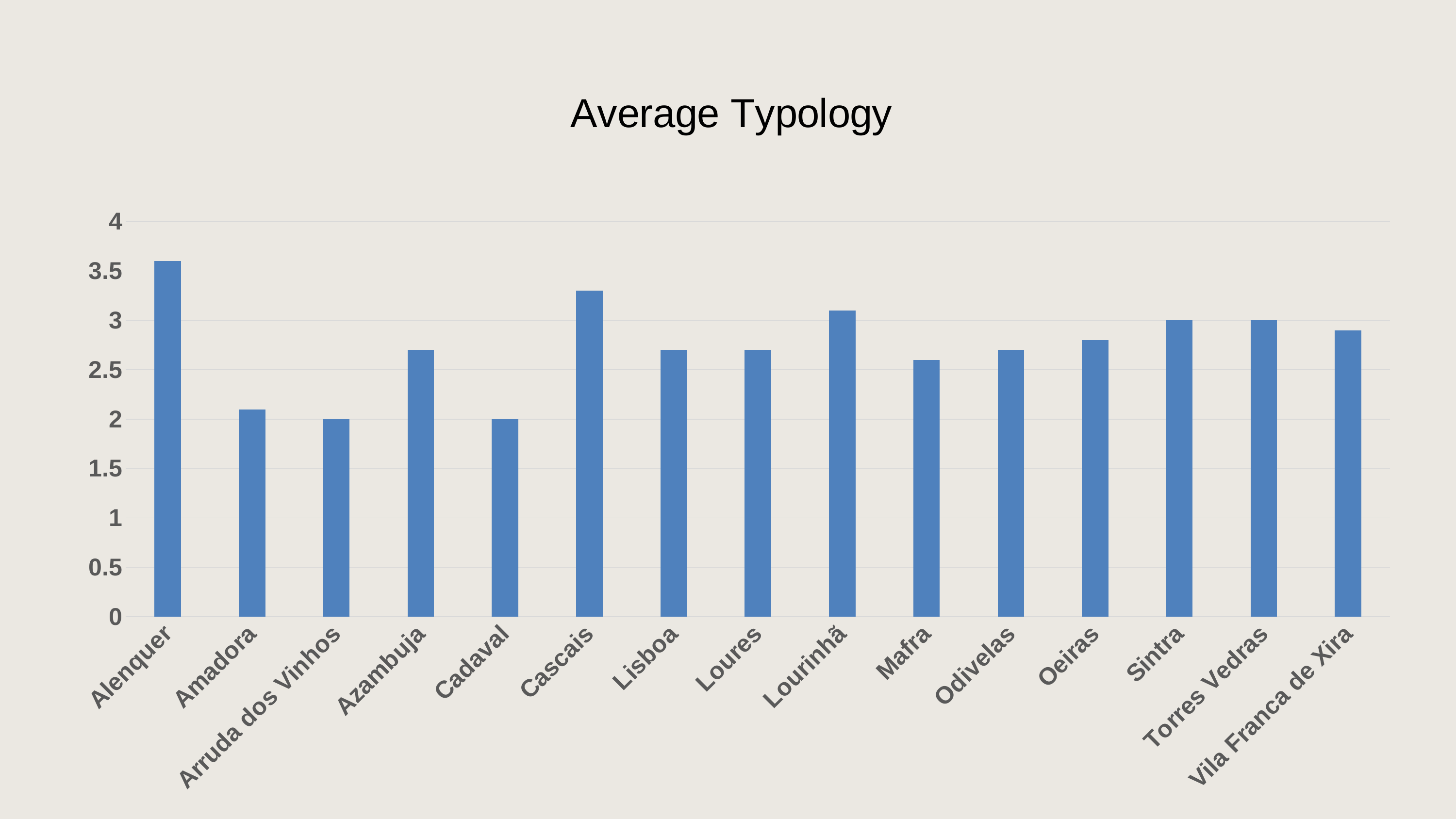

### Chart: Average Typology

| Category |  |
|---|---|
|   Alenquer | 3.6 |
|   Amadora | 2.1 |
|   Arruda dos Vinhos | 2.0 |
|   Azambuja | 2.7 |
|   Cadaval | 2.0 |
|   Cascais | 3.3 |
|   Lisboa | 2.7 |
|   Loures | 2.7 |
|   Lourinhã | 3.1 |
|   Mafra | 2.6 |
|   Odivelas | 2.7 |
|   Oeiras | 2.8 |
|   Sintra | 3.0 |
|   Torres Vedras | 3.0 |
|   Vila Franca de Xira | 2.9 |